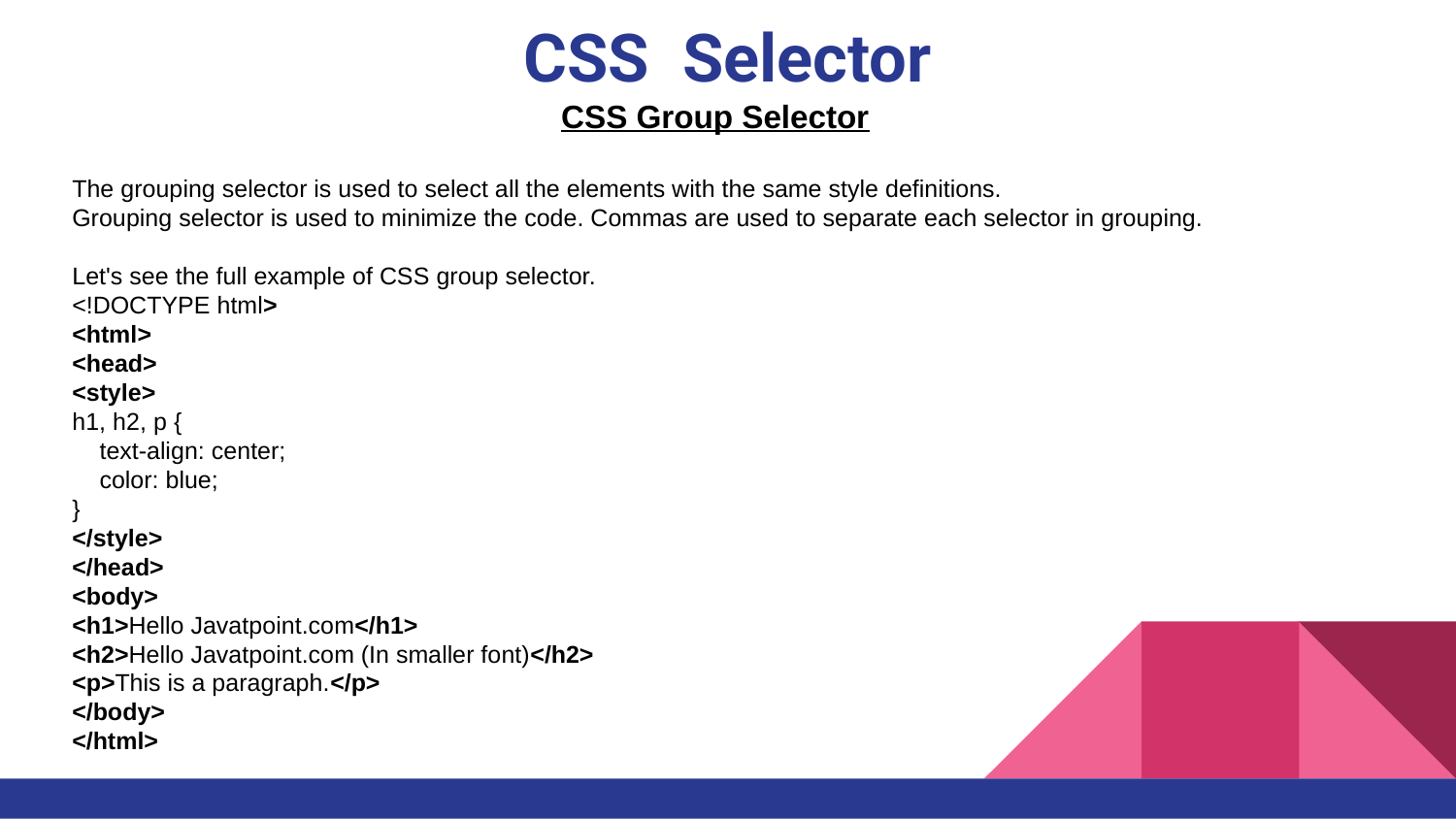

# CSS  Selector
CSS Group Selector

The grouping selector is used to select all the elements with the same style definitions.
Grouping selector is used to minimize the code. Commas are used to separate each selector in grouping.

Let's see the full example of CSS group selector.
<!DOCTYPE html>
<html>
<head>
<style>
h1, h2, p {
    text-align: center;
    color: blue;
}
</style>
</head>
<body>
<h1>Hello Javatpoint.com</h1>
<h2>Hello Javatpoint.com (In smaller font)</h2>
<p>This is a paragraph.</p>
</body>
</html>